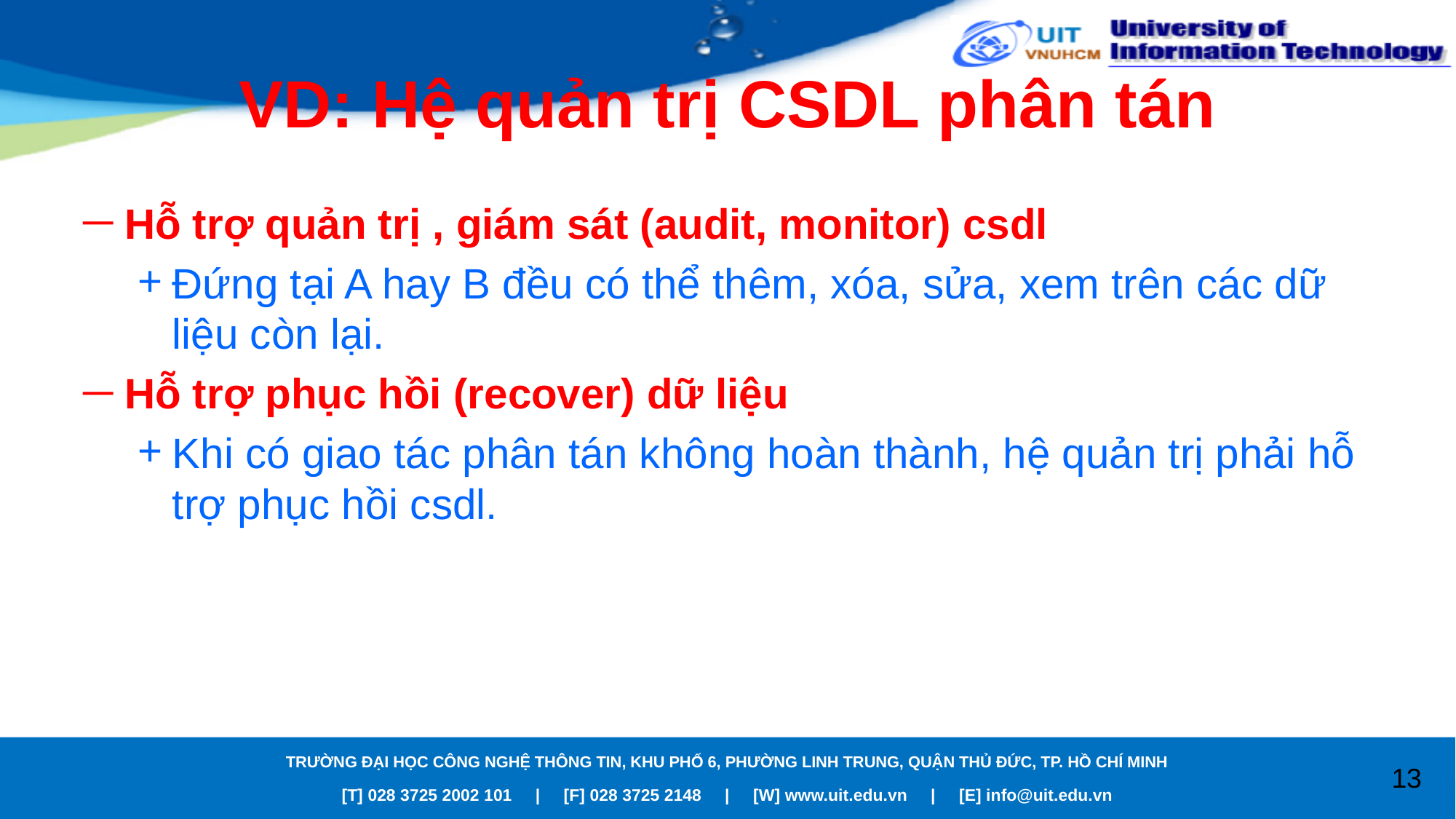

# VD: Hệ quản trị CSDL phân tán
Hỗ trợ quản trị , giám sát (audit, monitor) csdl
Đứng tại A hay B đều có thể thêm, xóa, sửa, xem trên các dữ liệu còn lại.
Hỗ trợ phục hồi (recover) dữ liệu
Khi có giao tác phân tán không hoàn thành, hệ quản trị phải hỗ trợ phục hồi csdl.